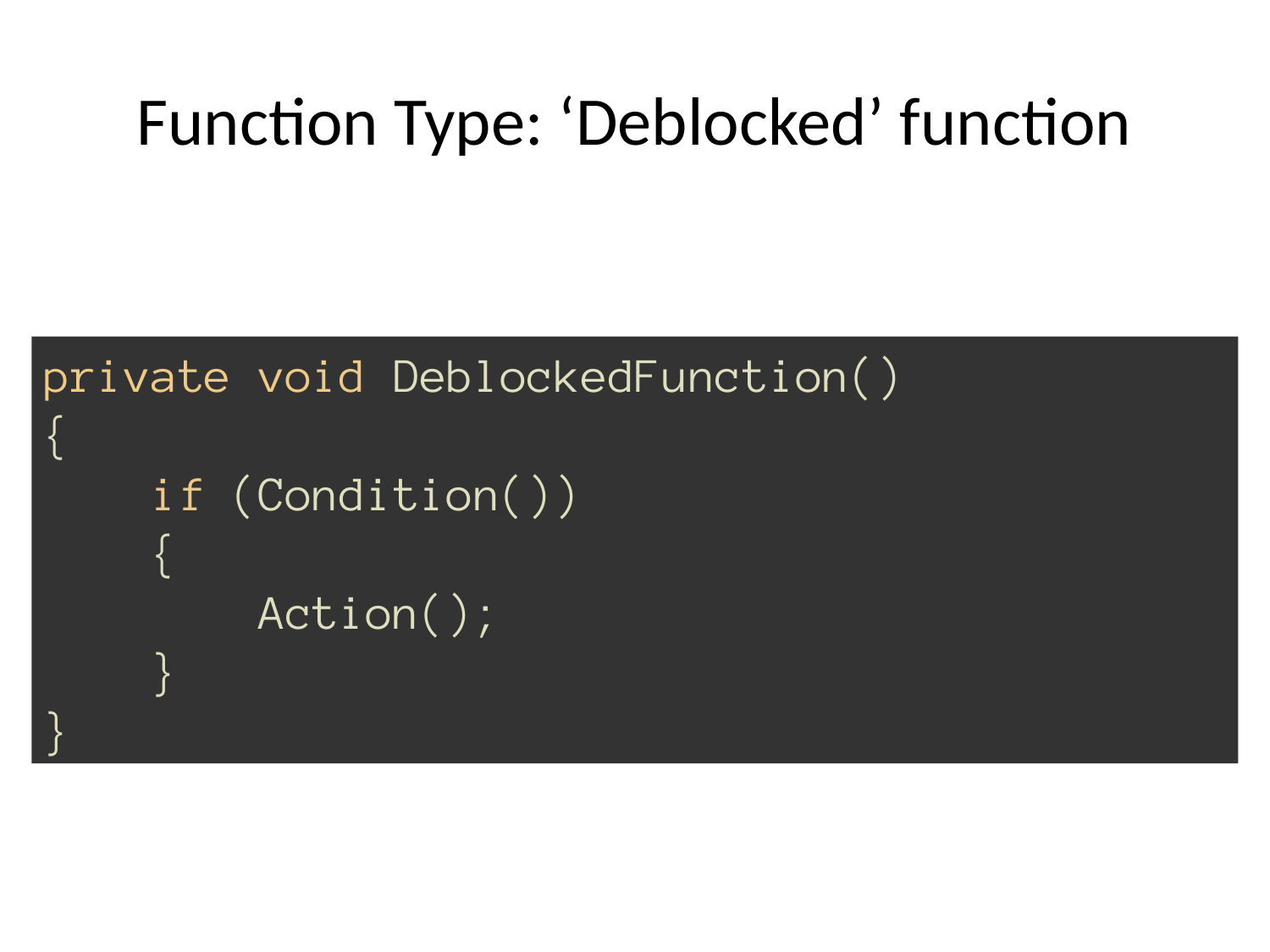

# Function Type: ‘Deblocked’ function

private void DeblockedFunction()
{
    if (Condition())
    {
        Action();
    }
}